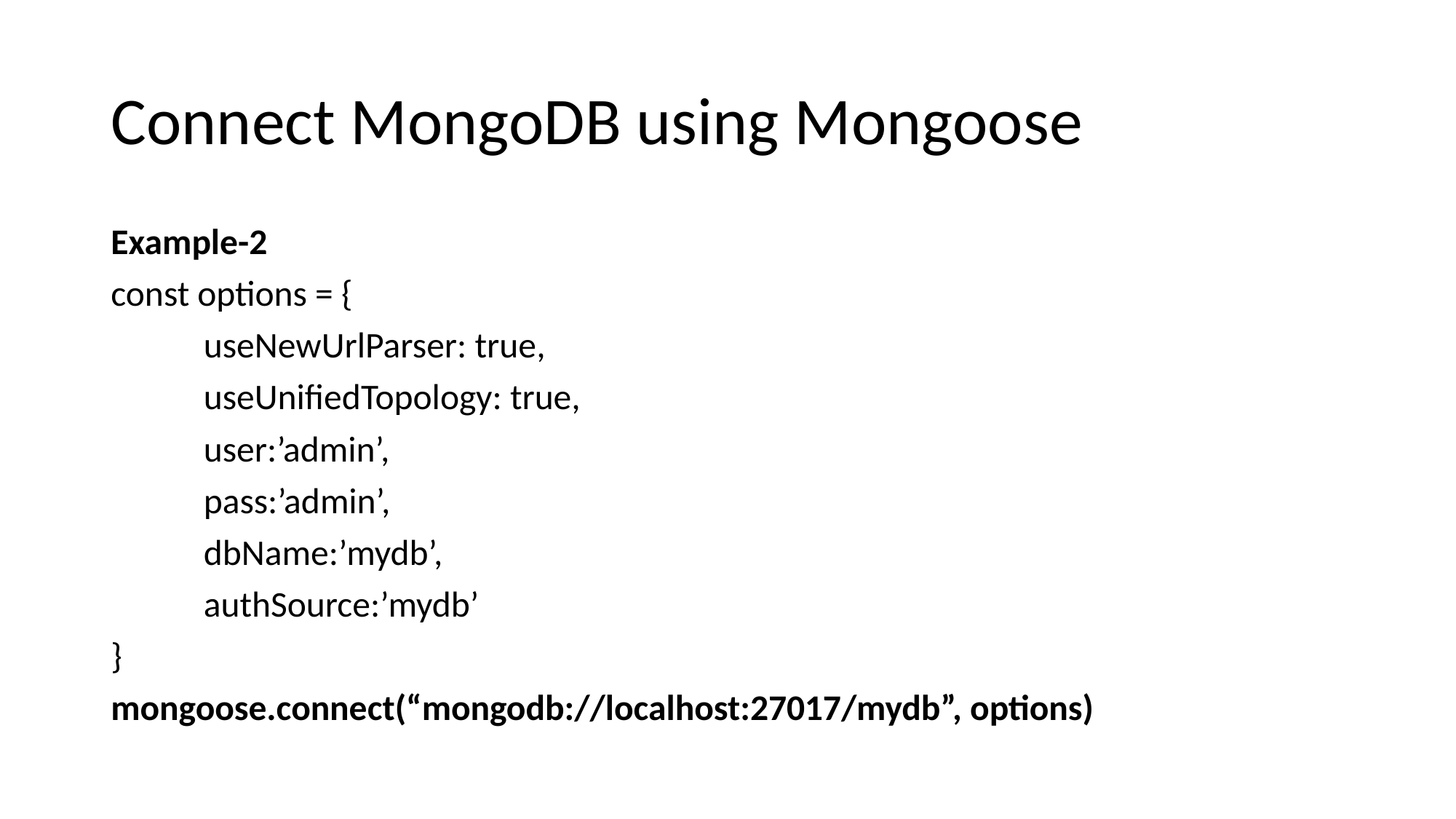

# Connect MongoDB using Mongoose
Example-2
const options = {
	useNewUrlParser: true,
	useUnifiedTopology: true,
	user:’admin’,
	pass:’admin’,
	dbName:’mydb’,
	authSource:’mydb’
}
mongoose.connect(“mongodb://localhost:27017/mydb”, options)